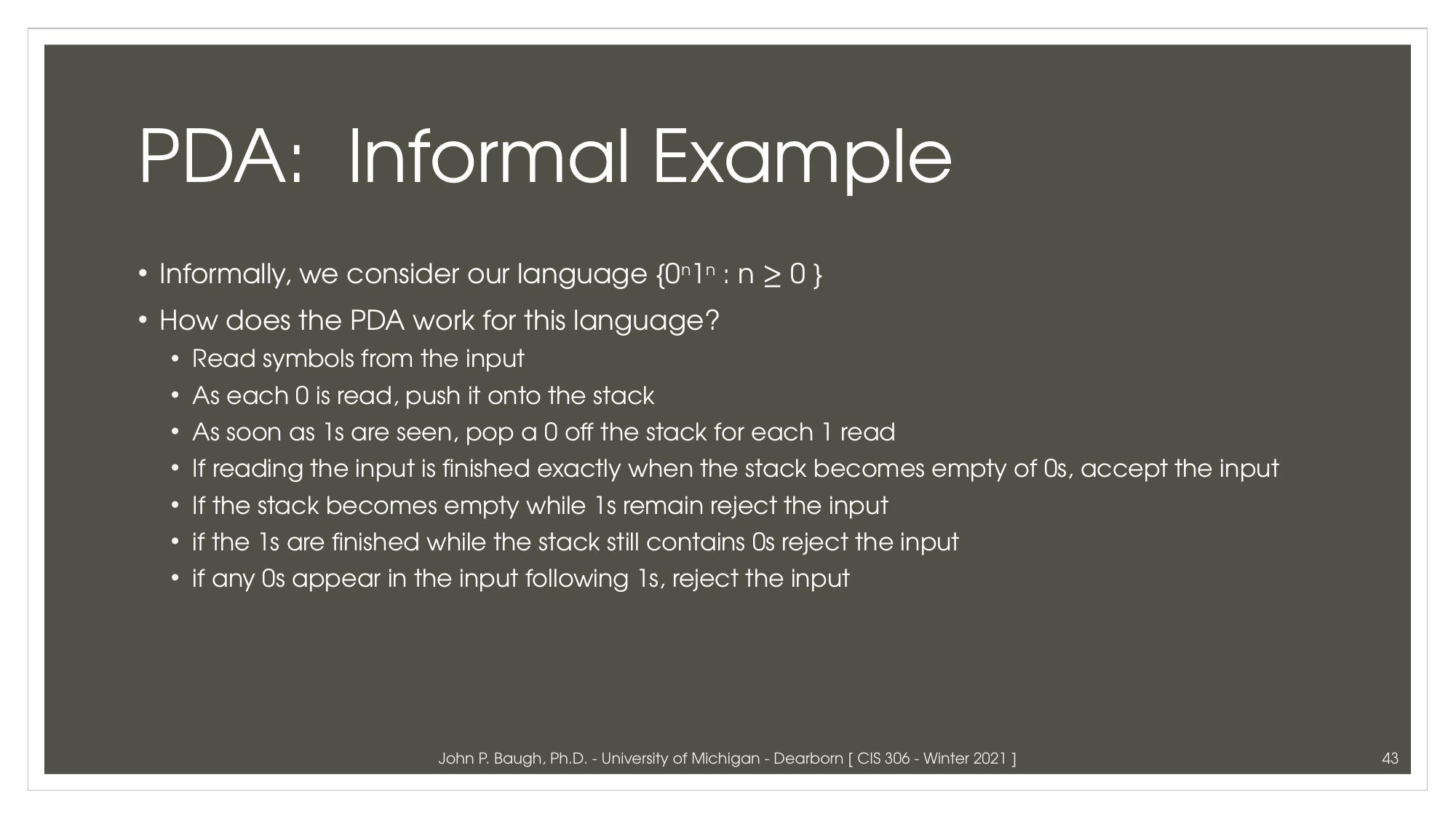

# PDA:  Informal Example
Informally, we consider our language {0n1n : n ≥ 0 }
How does the PDA work for this language?
Read symbols from the input
As each 0 is read, push it onto the stack
As soon as 1s are seen, pop a 0 off the stack for each 1 read
If reading the input is finished exactly when the stack becomes empty of 0s, accept the input
If the stack becomes empty while 1s remain reject the input
if the 1s are finished while the stack still contains 0s reject the input
if any 0s appear in the input following 1s, reject the input
John P. Baugh, Ph.D. - University of Michigan - Dearborn [ CIS 306 - Winter 2021 ]
43